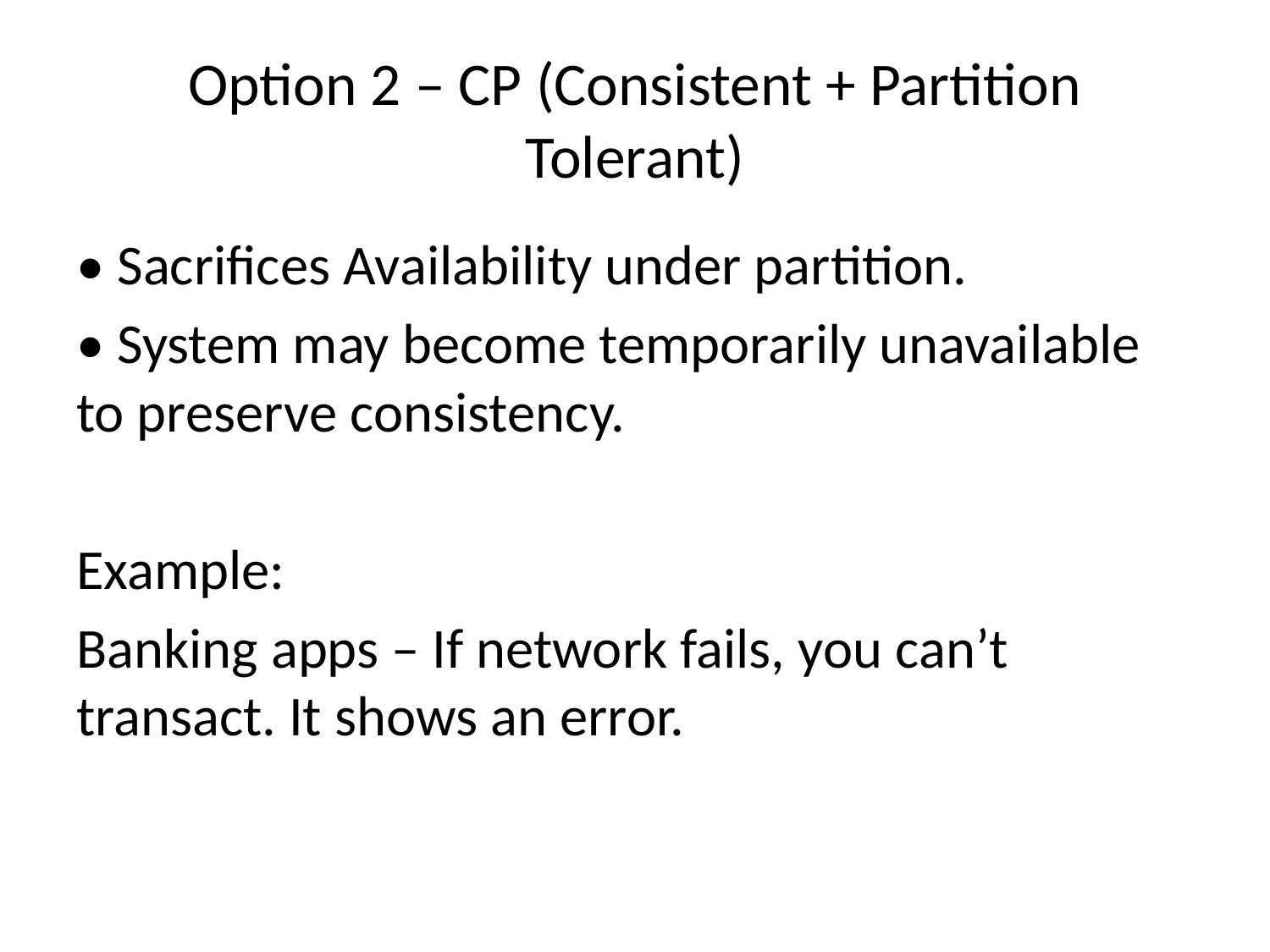

# Option 2 – CP (Consistent + Partition Tolerant)
• Sacrifices Availability under partition.
• System may become temporarily unavailable to preserve consistency.

Example:
Banking apps – If network fails, you can’t transact. It shows an error.